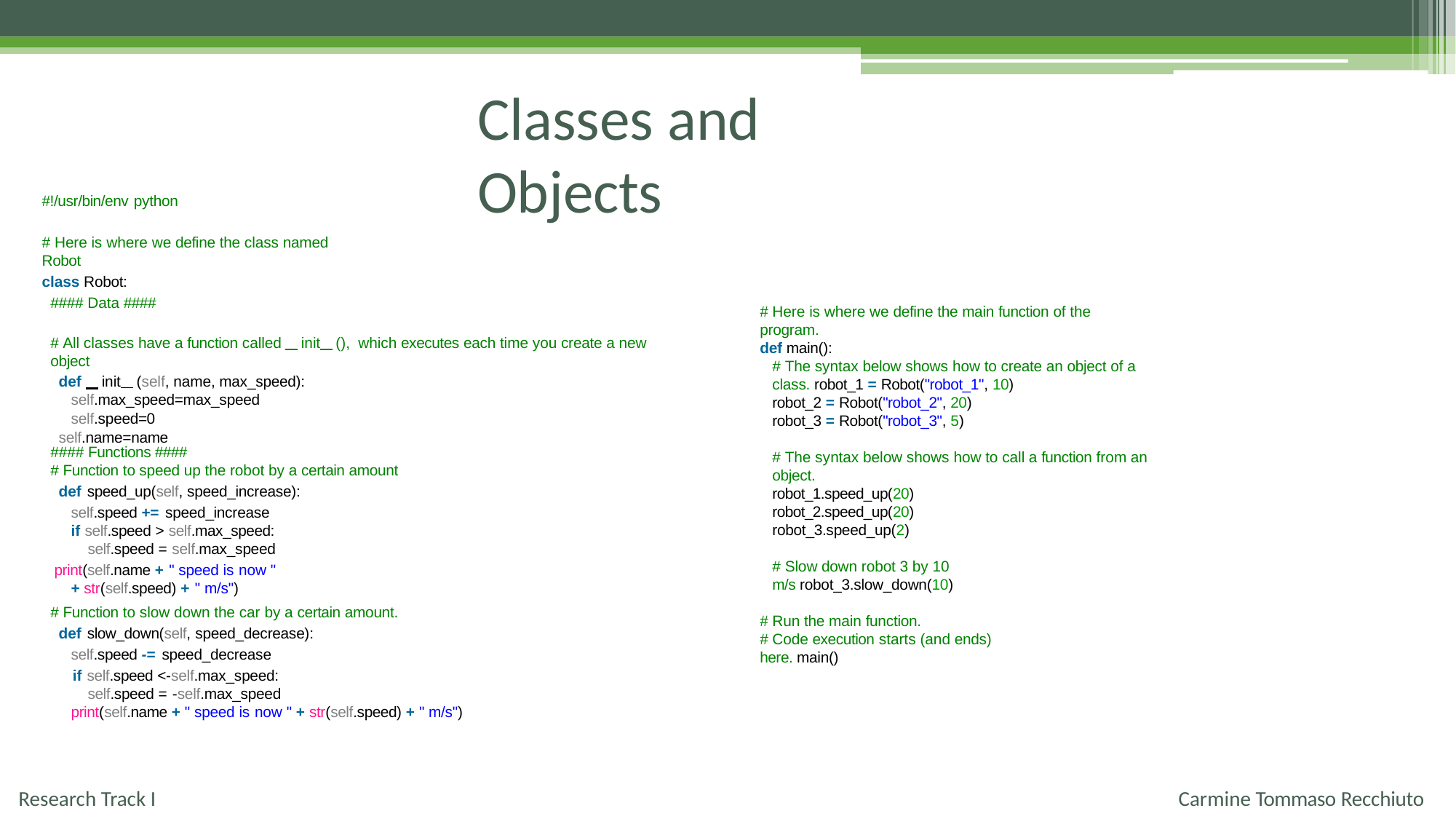

# Classes and Objects
#!/usr/bin/env python

# Here is where we define the class named Robot
class Robot:
#### Data ####
# Here is where we define the main function of the program.
def main():
# All classes have a function called   init  (), which executes each time you create a new object
def   init  (self, name, max_speed): self.max_speed=max_speed self.speed=0
self.name=name
# The syntax below shows how to create an object of a class. robot_1 = Robot("robot_1", 10)
robot_2 = Robot("robot_2", 20) robot_3 = Robot("robot_3", 5)
#### Functions ####
# Function to speed up the robot by a certain amount
def speed_up(self, speed_increase):
self.speed += speed_increase
if self.speed > self.max_speed: self.speed = self.max_speed
print(self.name + " speed is now " + str(self.speed) + " m/s")
# The syntax below shows how to call a function from an object.
robot_1.speed_up(20) robot_2.speed_up(20) robot_3.speed_up(2)
# Slow down robot 3 by 10 m/s robot_3.slow_down(10)
# Function to slow down the car by a certain amount.
def slow_down(self, speed_decrease):
self.speed -= speed_decrease
if self.speed <-self.max_speed:
self.speed = -self.max_speed
print(self.name + " speed is now " + str(self.speed) + " m/s")
# Run the main function.
# Code execution starts (and ends) here. main()
Research Track I
Carmine Tommaso Recchiuto